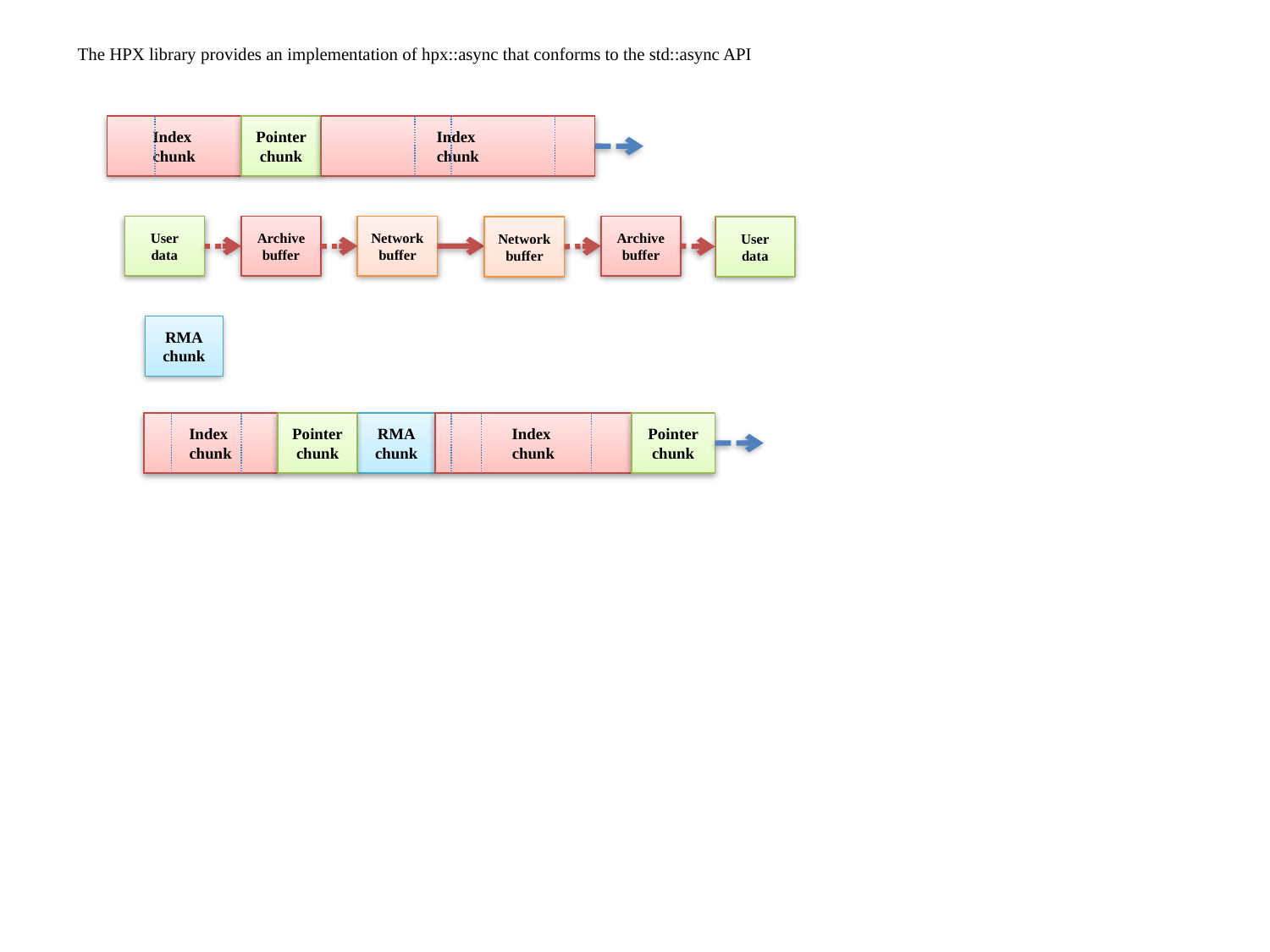

The HPX library provides an implementation of hpx::async that conforms to the std::async API
Index
chunk
Pointer
chunk
Index
chunk
User
data
Archive
buffer
Network
buffer
Archive
buffer
Network
buffer
User
data
RMA
chunk
Index
chunk
Pointer
chunk
RMA
chunk
Index
chunk
Pointer
chunk